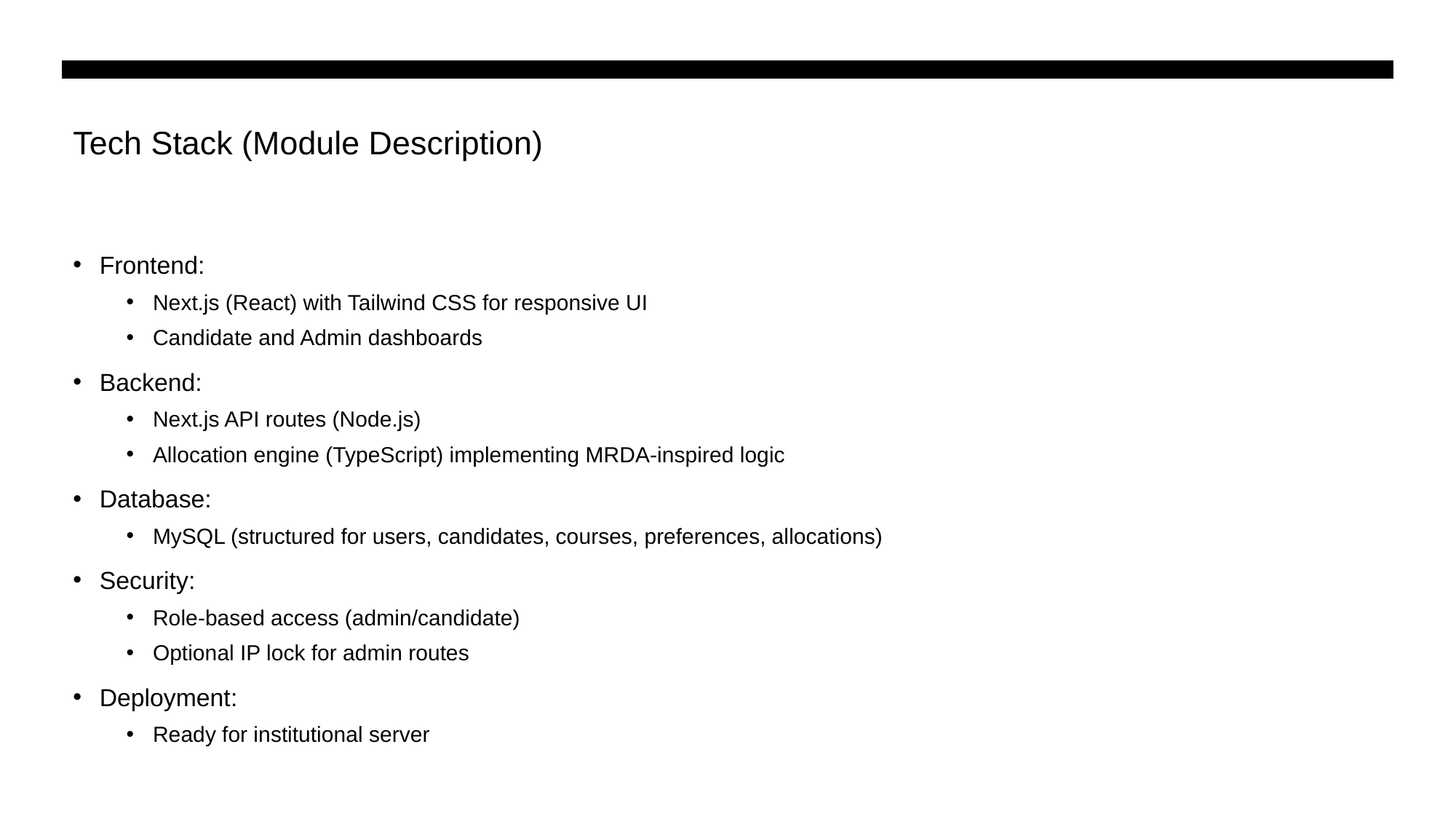

# Tech Stack (Module Description)
Frontend:
Next.js (React) with Tailwind CSS for responsive UI
Candidate and Admin dashboards
Backend:
Next.js API routes (Node.js)
Allocation engine (TypeScript) implementing MRDA-inspired logic
Database:
MySQL (structured for users, candidates, courses, preferences, allocations)
Security:
Role-based access (admin/candidate)
Optional IP lock for admin routes
Deployment:
Ready for institutional server